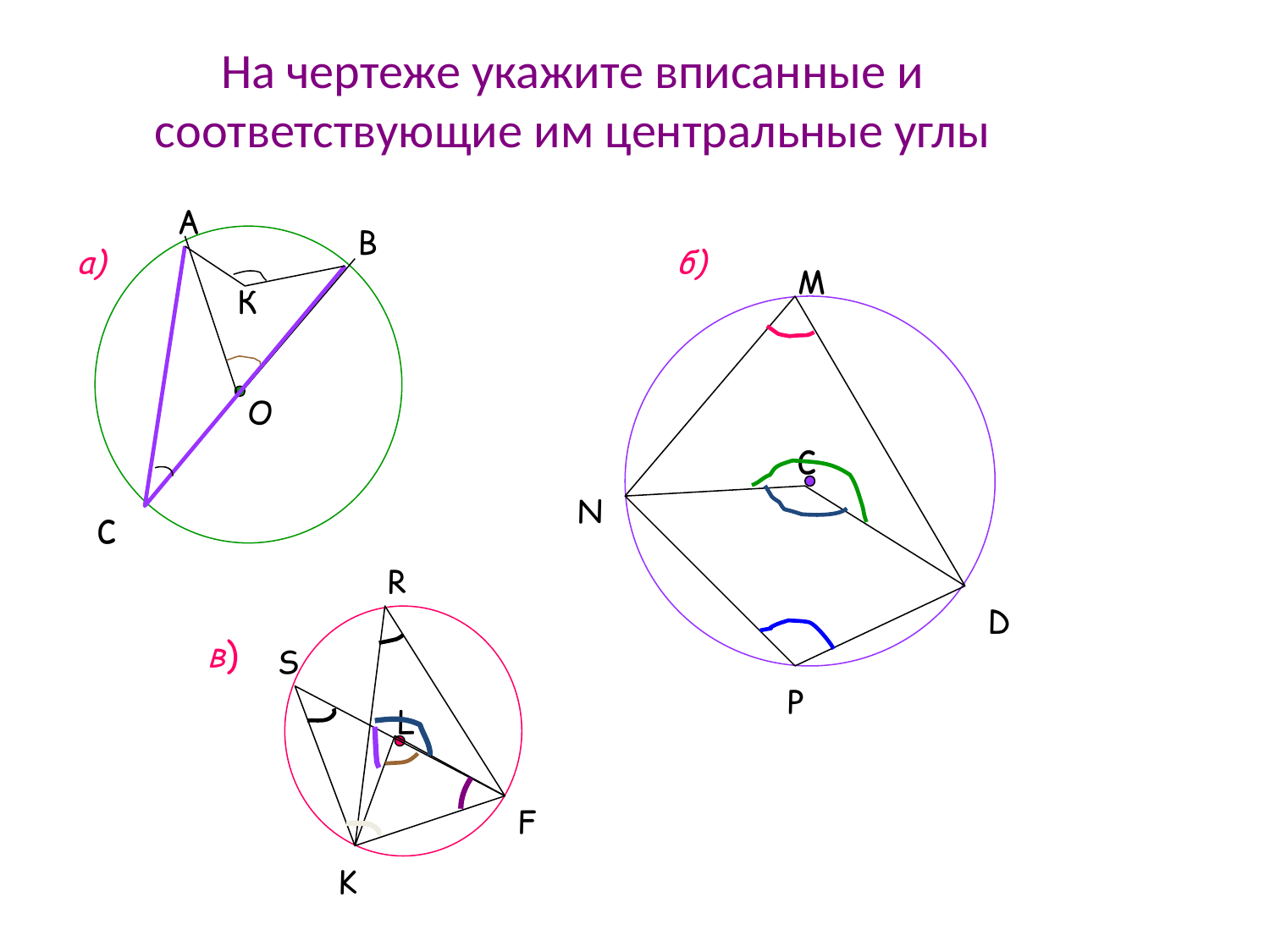

# На чертеже укажите вписанные и соответствующие им центральные углы
А
В

а)

б)

М

К

О
C

N

С
R
D

в)

S
P

L

F
K